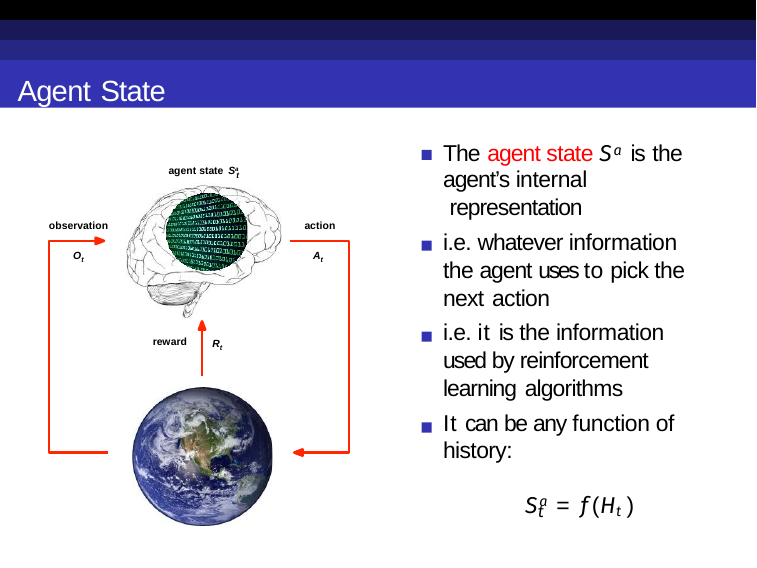

Agent State
The agent state Sa is the

agent state Sa
agent’s internal  representation
t

observation
action
i.e. whatever information  the agent uses to pick the  next action
i.e. it is the information  used by reinforcement  learning algorithms
It can be any function of  history:

Ot
At

reward
Rt

Sa = f (Ht )
t